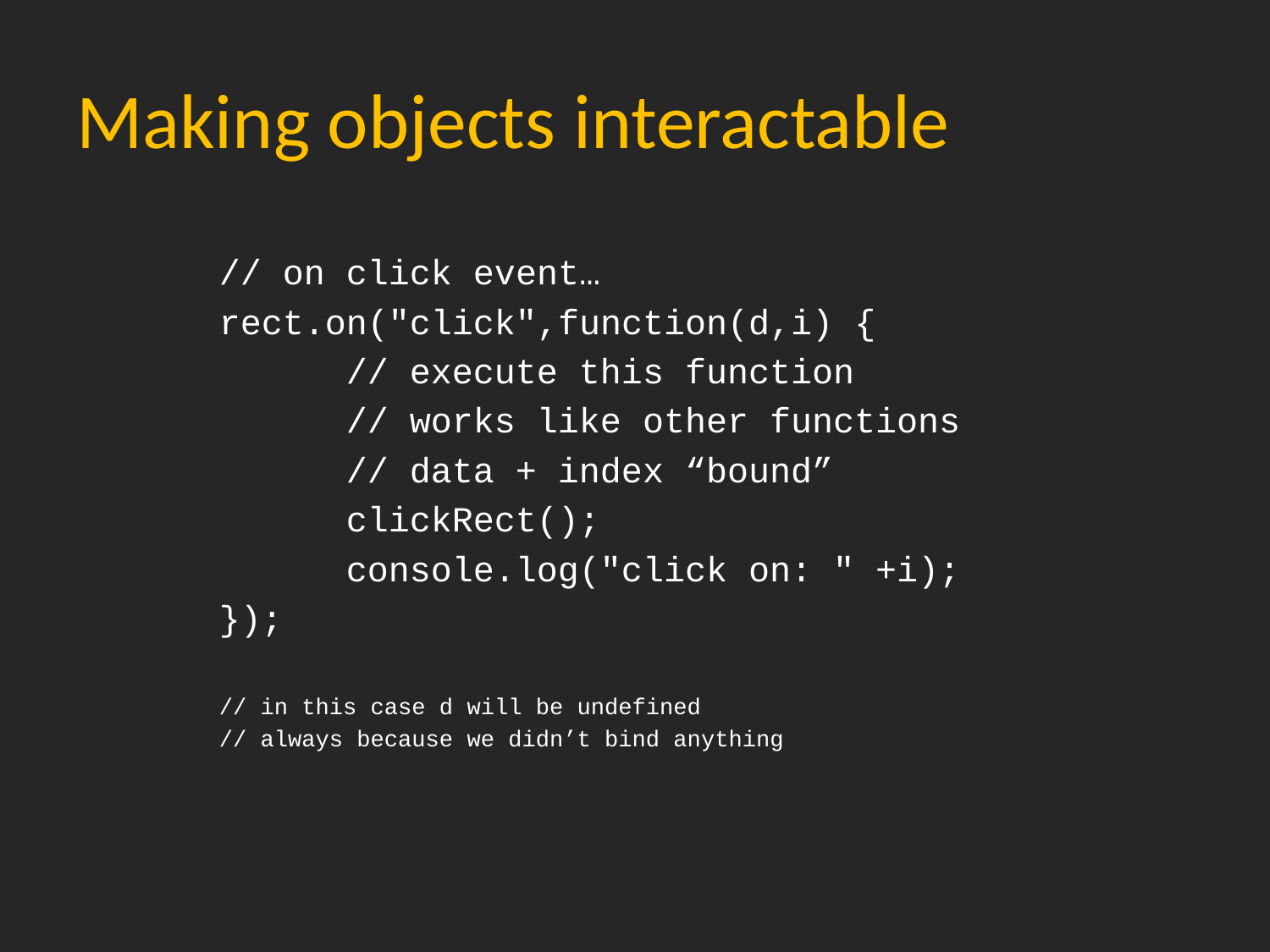

# Making objects interactable
// on click event…
rect.on("click",function(d,i) {
      // execute this function
      // works like other functions
      // data + index “bound”
	clickRect();
	console.log("click on: " +i);
});

// in this case d will be undefined
// always because we didn’t bind anything